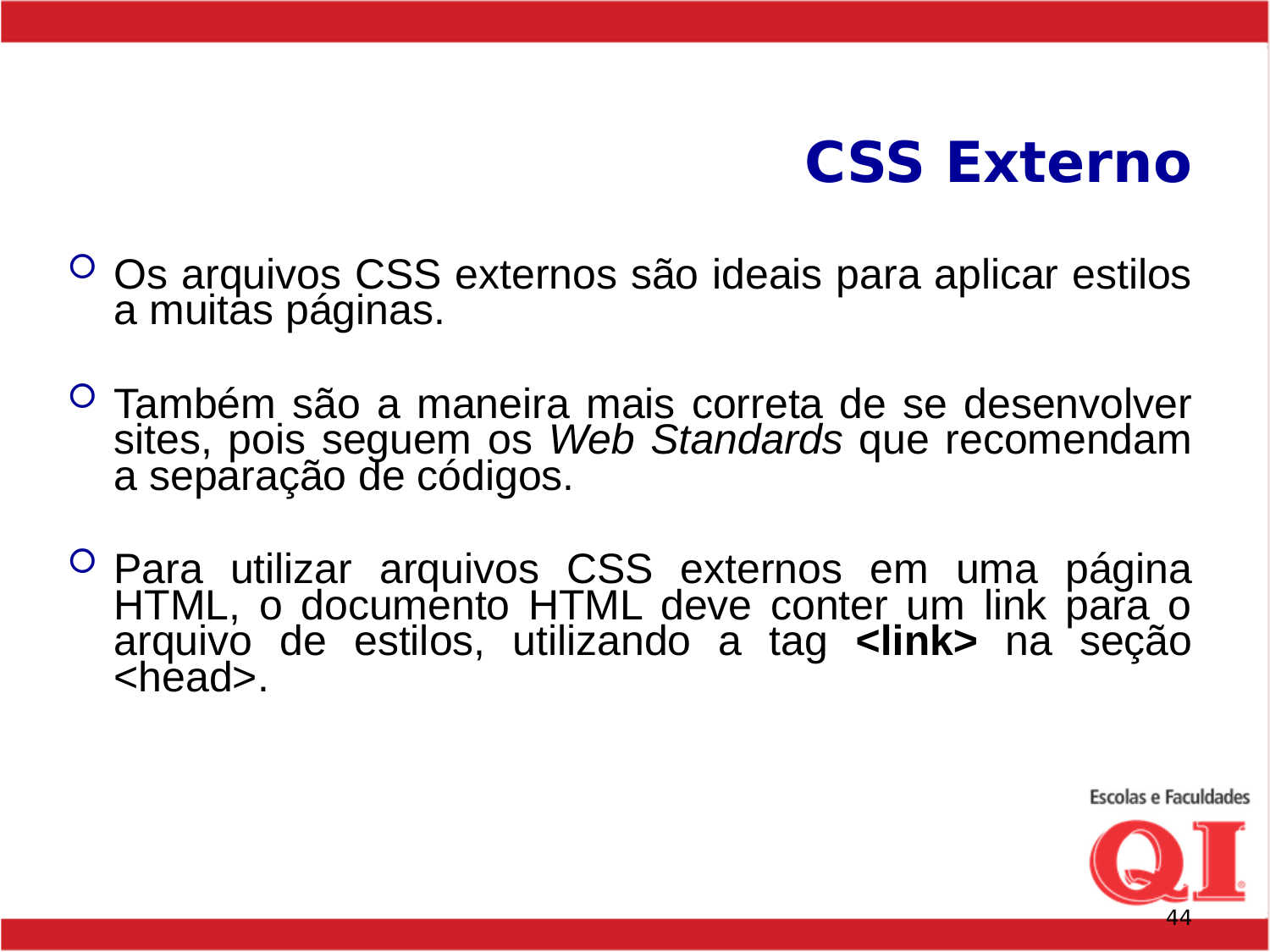

# CSS Externo
Os arquivos CSS externos são ideais para aplicar estilos a muitas páginas.

Também são a maneira mais correta de se desenvolver sites, pois seguem os Web Standards que recomendam a separação de códigos.

Para utilizar arquivos CSS externos em uma página HTML, o documento HTML deve conter um link para o arquivo de estilos, utilizando a tag <link> na seção <head>.
44